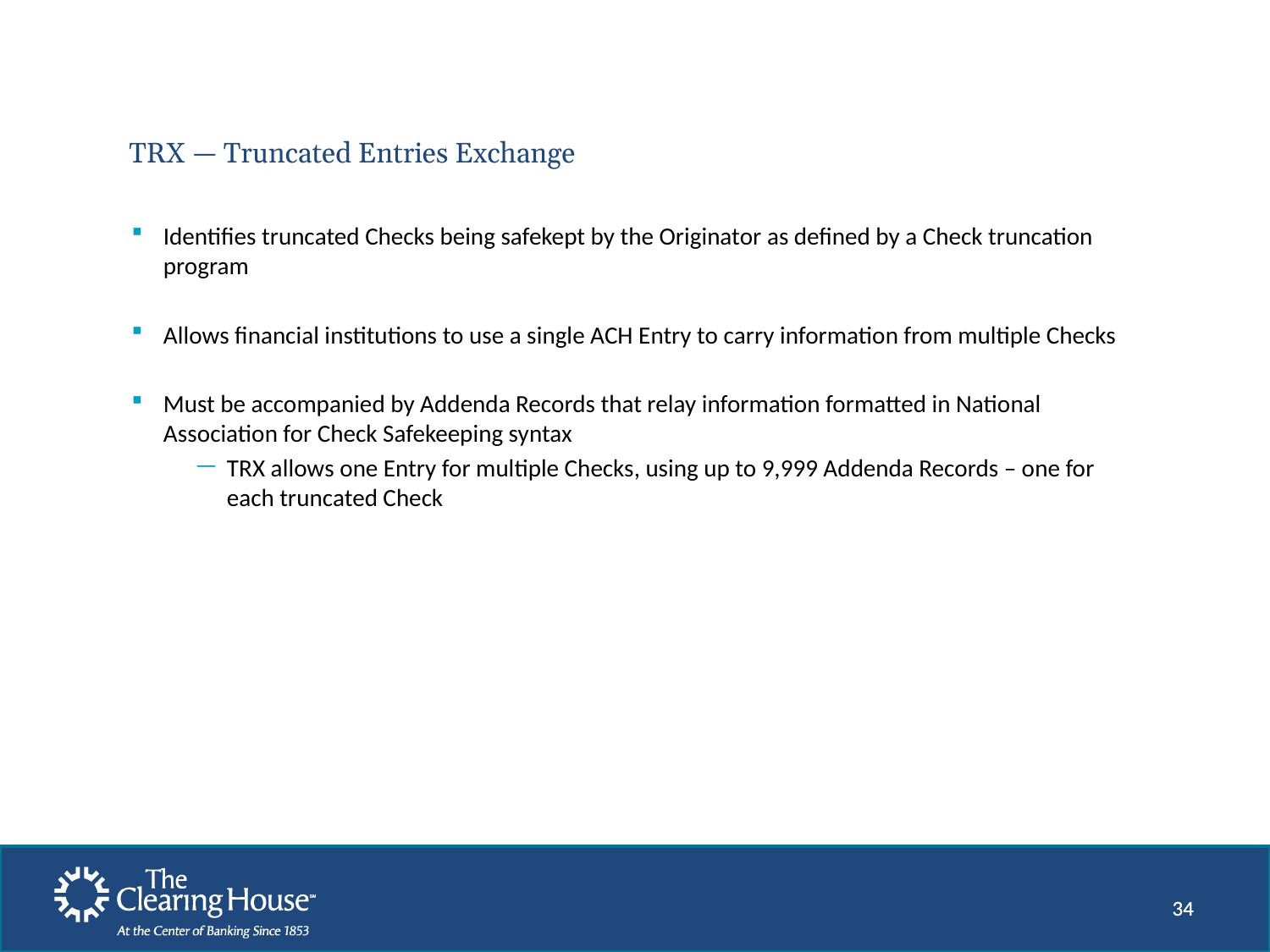

# TRX ― Truncated Entries Exchange
Identifies truncated Checks being safekept by the Originator as defined by a Check truncation program

Allows financial institutions to use a single ACH Entry to carry information from multiple Checks

Must be accompanied by Addenda Records that relay information formatted in National Association for Check Safekeeping syntax
TRX allows one Entry for multiple Checks, using up to 9,999 Addenda Records – one for
each truncated Check

34
34